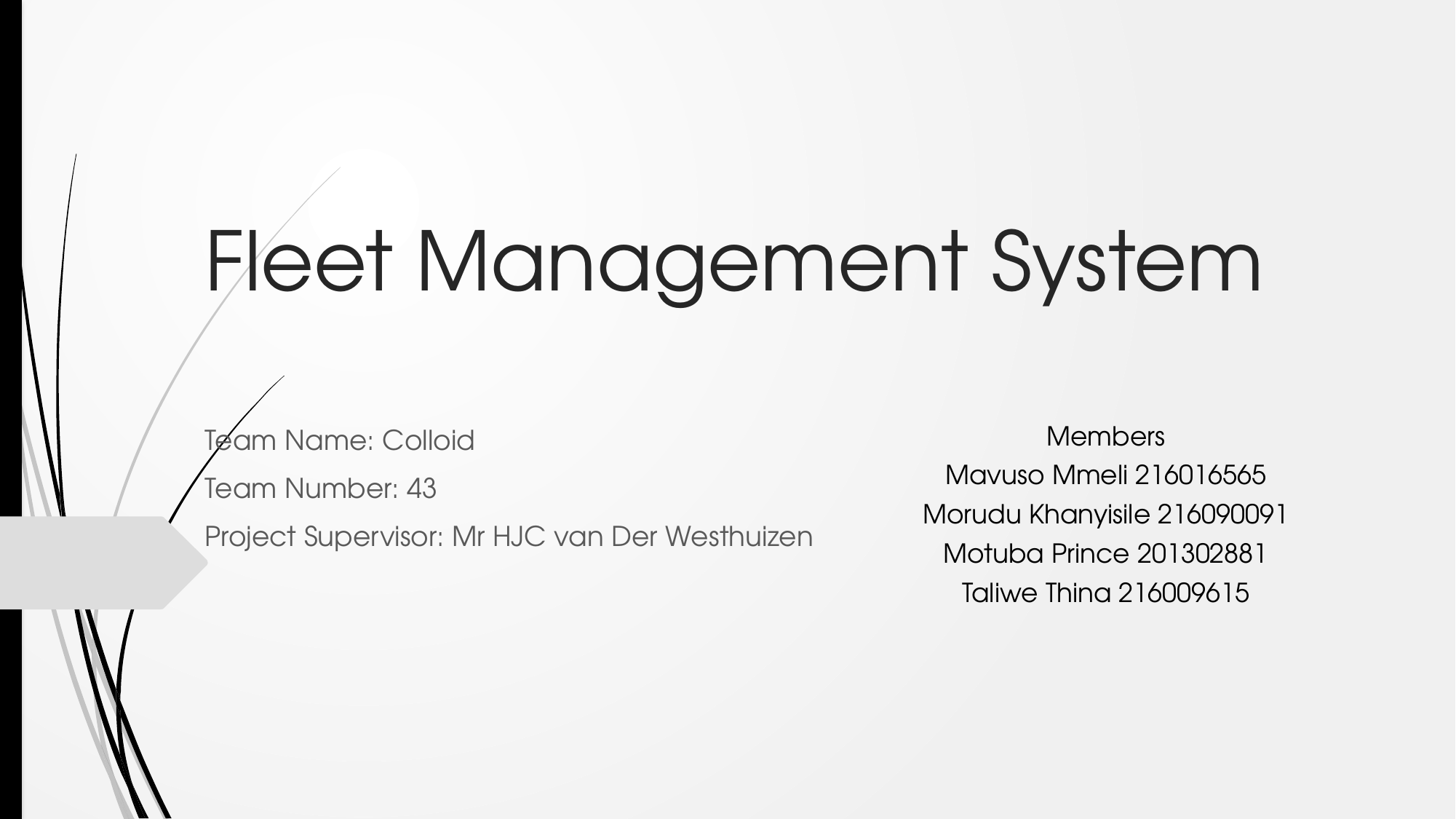

# Fleet Management System
Team Name: Colloid
Team Number: 43
Project Supervisor: Mr HJC van Der Westhuizen

Members
Mavuso Mmeli 216016565
Morudu Khanyisile 216090091
Motuba Prince 201302881
Taliwe Thina 216009615